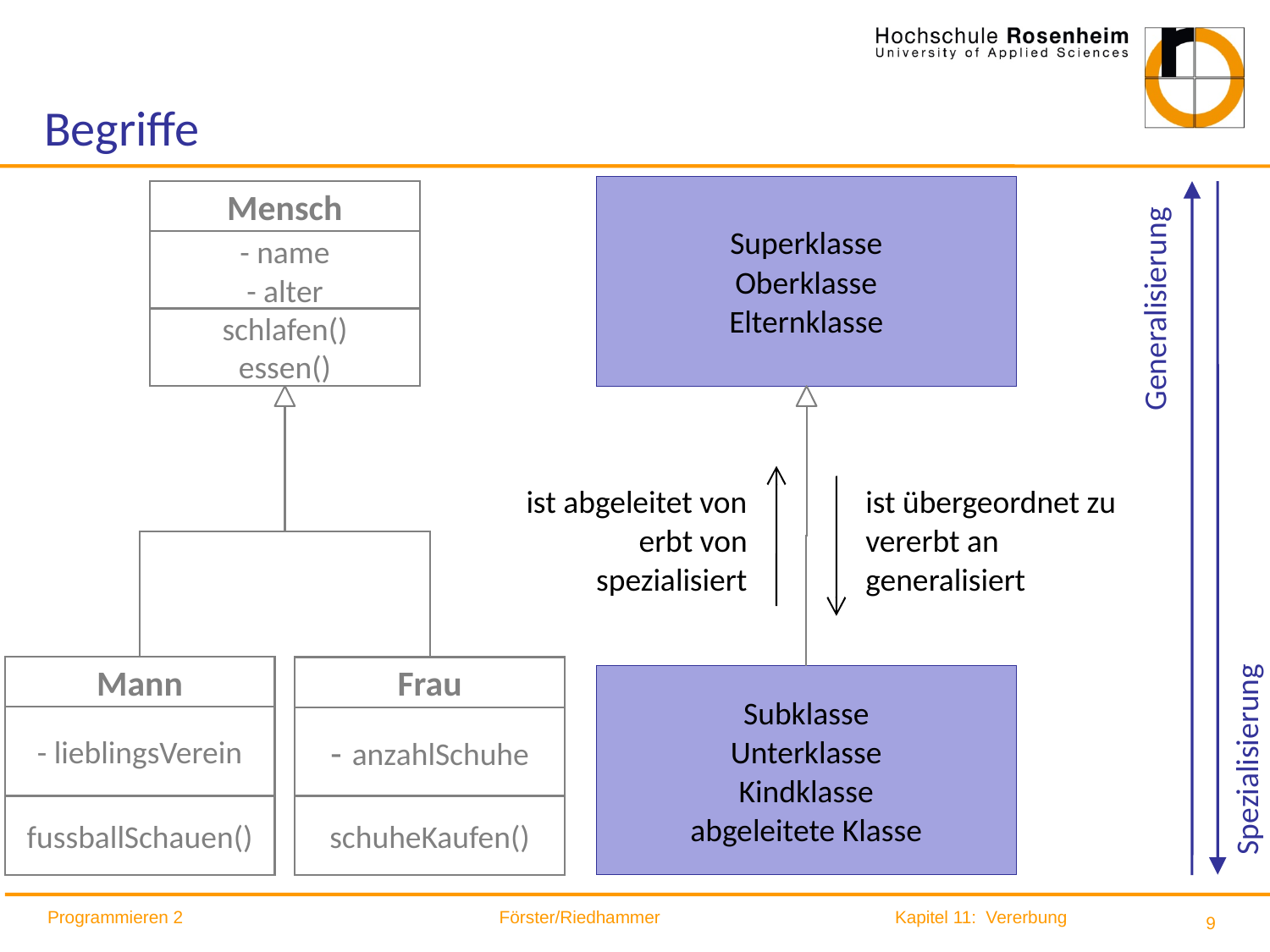

# Begriffe
Superklasse
Oberklasse
Elternklasse
Mensch

- name
- alter
Generalisierung
schlafen()
essen()

ist abgeleitet von
erbt von
spezialisiert
ist übergeordnet zu
vererbt an
generalisiert
Mann
Frau
Subklasse
Unterklasse
Kindklasse
abgeleitete Klasse
- lieblingsVerein
- anzahlSchuhe
Spezialisierung
fussballSchauen()
schuheKaufen()